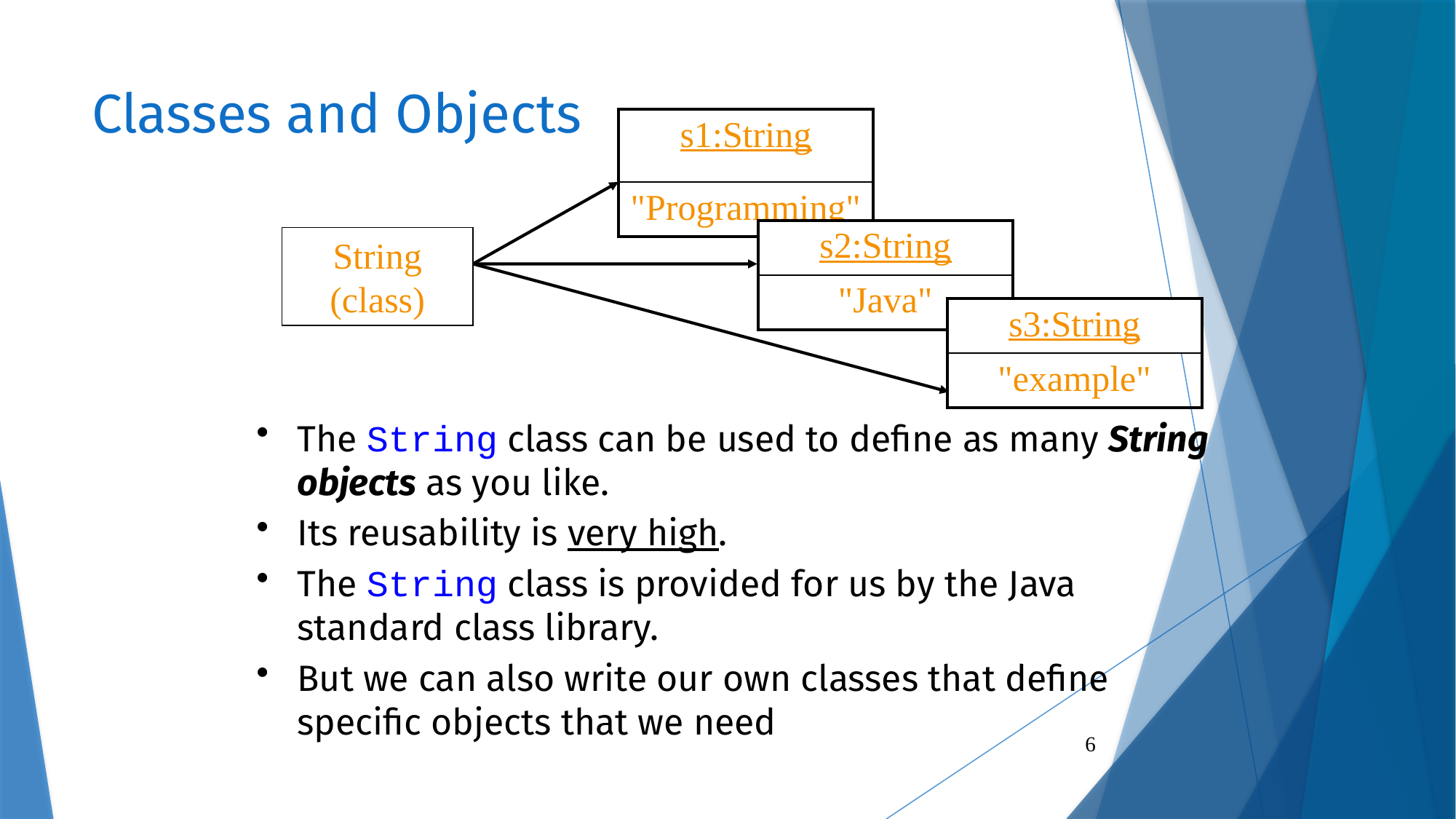

# Classes and Objects
| s1:String |
| --- |
| "Programming" |

| s2:String |
| --- |
| "Java" |
String (class)

| s3:String |
| --- |
| "example" |
The String class can be used to define as many String objects as you like.
Its reusability is very high.
The String class is provided for us by the Java standard class library.
But we can also write our own classes that define specific objects that we need
6